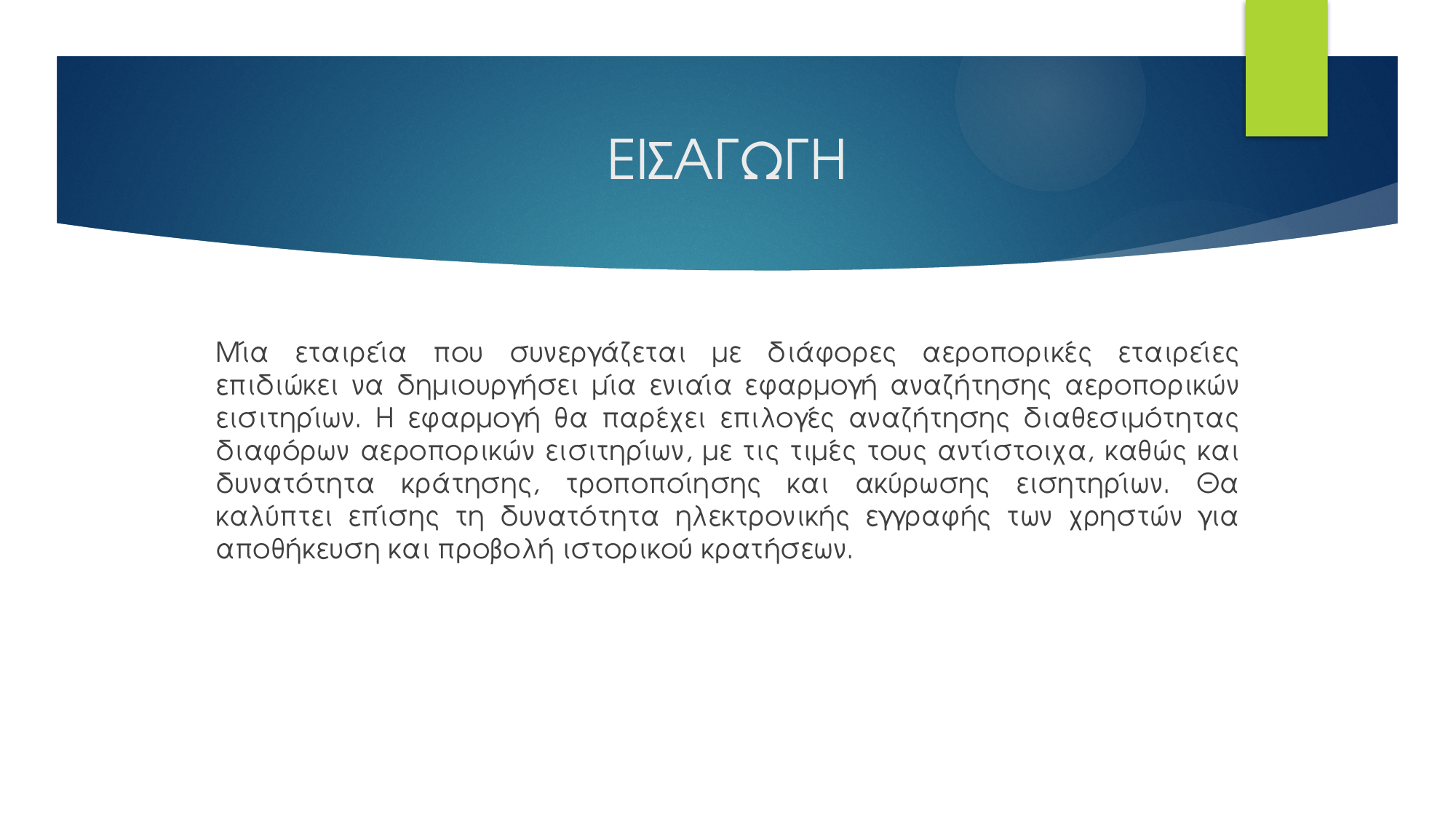

# ΕΙΣΑΓΩΓΗ
Μία εταιρεία που συνεργάζεται με διάφορες αεροπορικές εταιρείες επιδιώκει να δημιουργήσει μία ενιαία εφαρμογή αναζήτησης αεροπορικών εισιτηρίων. Η εφαρμογή θα παρέχει επιλογές αναζήτησης διαθεσιμότητας διαφόρων αεροπορικών εισιτηρίων, με τις τιμές τους αντίστοιχα, καθώς και δυνατότητα κράτησης, τροποποίησης και ακύρωσης εισητηρίων. Θα καλύπτει επίσης τη δυνατότητα ηλεκτρονικής εγγραφής των χρηστών για αποθήκευση και προβολή ιστορικού κρατήσεων.